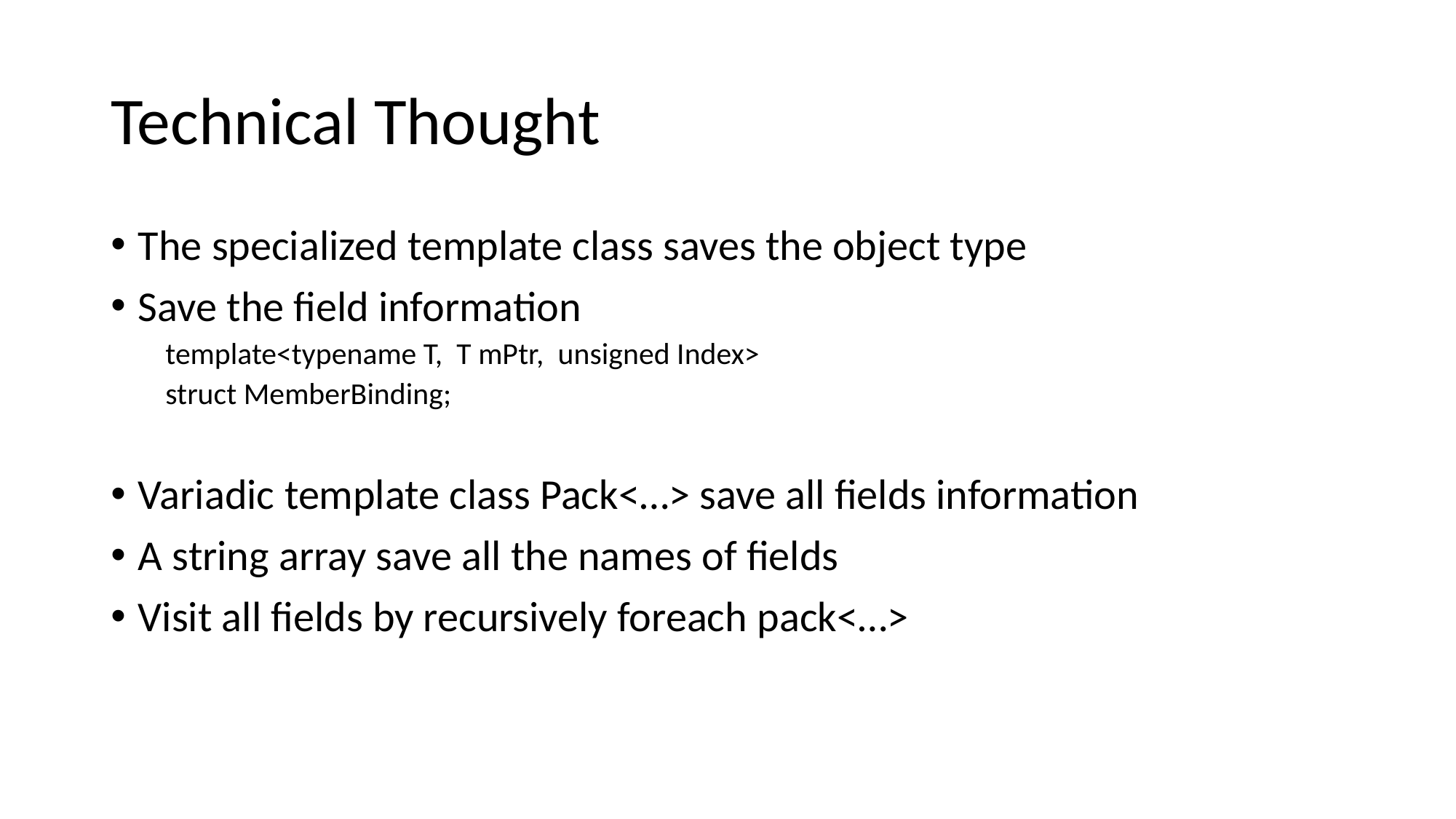

# Technical Thought
The specialized template class saves the object type
Save the field information
template<typename T,  T mPtr,  unsigned Index>
struct MemberBinding;

Variadic template class Pack<…> save all fields information
A string array save all the names of fields
Visit all fields by recursively foreach pack<…>